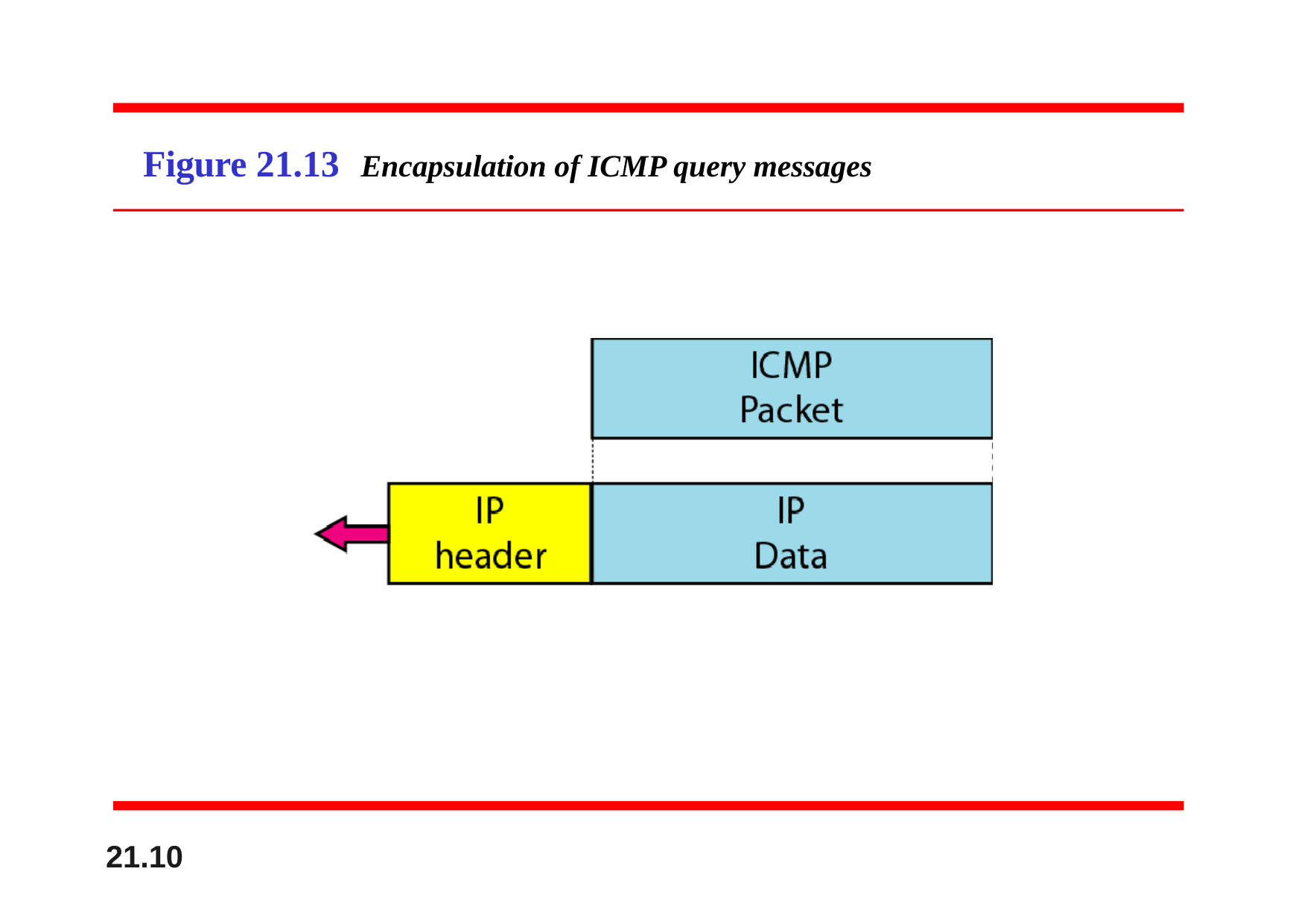

# Figure 21.13	Encapsulation of ICMP query messages

21.10